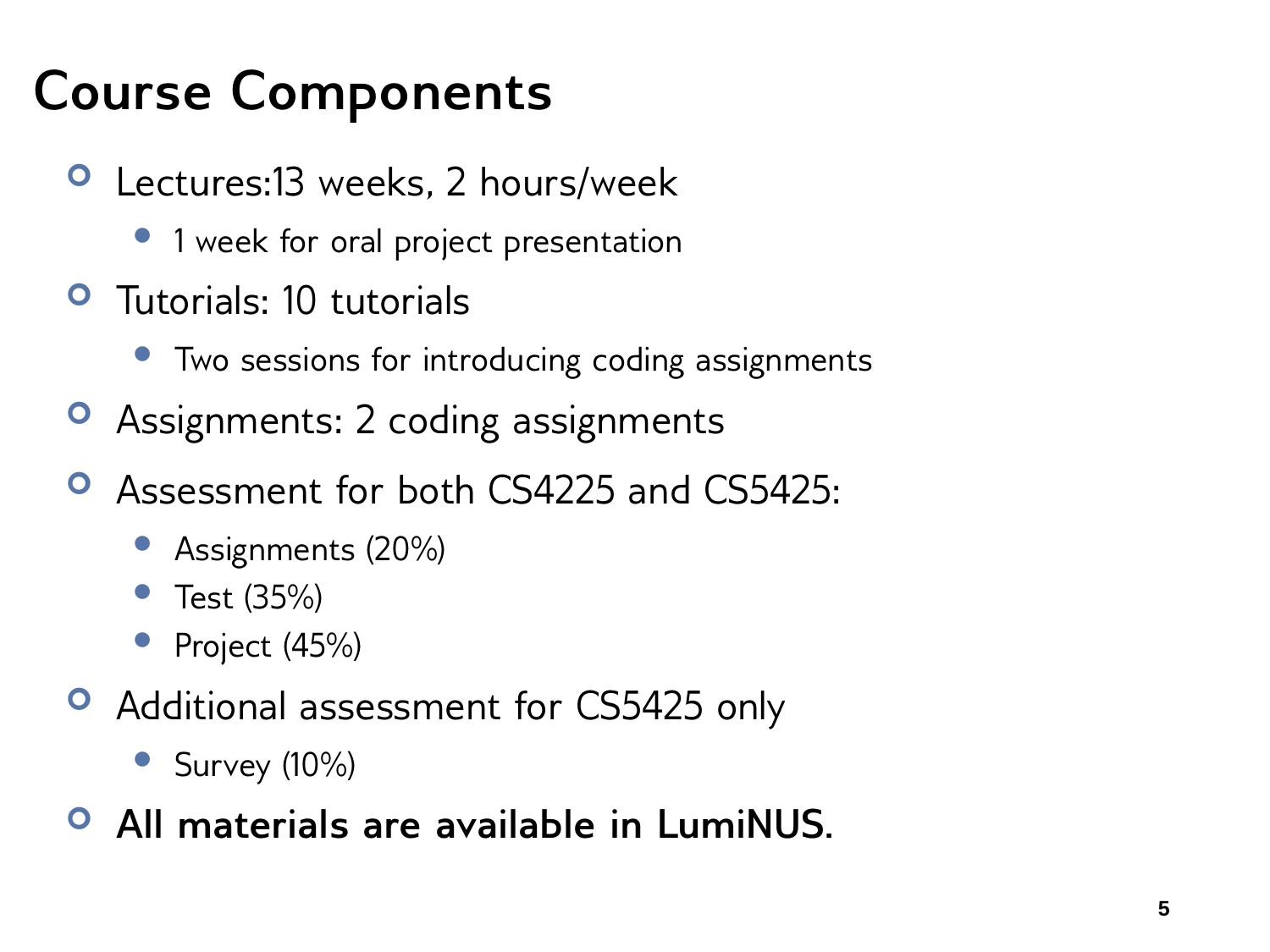

# Course Components
Lectures:13 weeks, 2 hours/week
1 week for oral project presentation
Tutorials: 10 tutorials
Two sessions for introducing coding assignments
Assignments: 2 coding assignments
Assessment for both CS4225 and CS5425:
Assignments (20%)
Test (35%)
Project (45%)
Additional assessment for CS5425 only
Survey (10%)
All materials are available in LumiNUS.

5